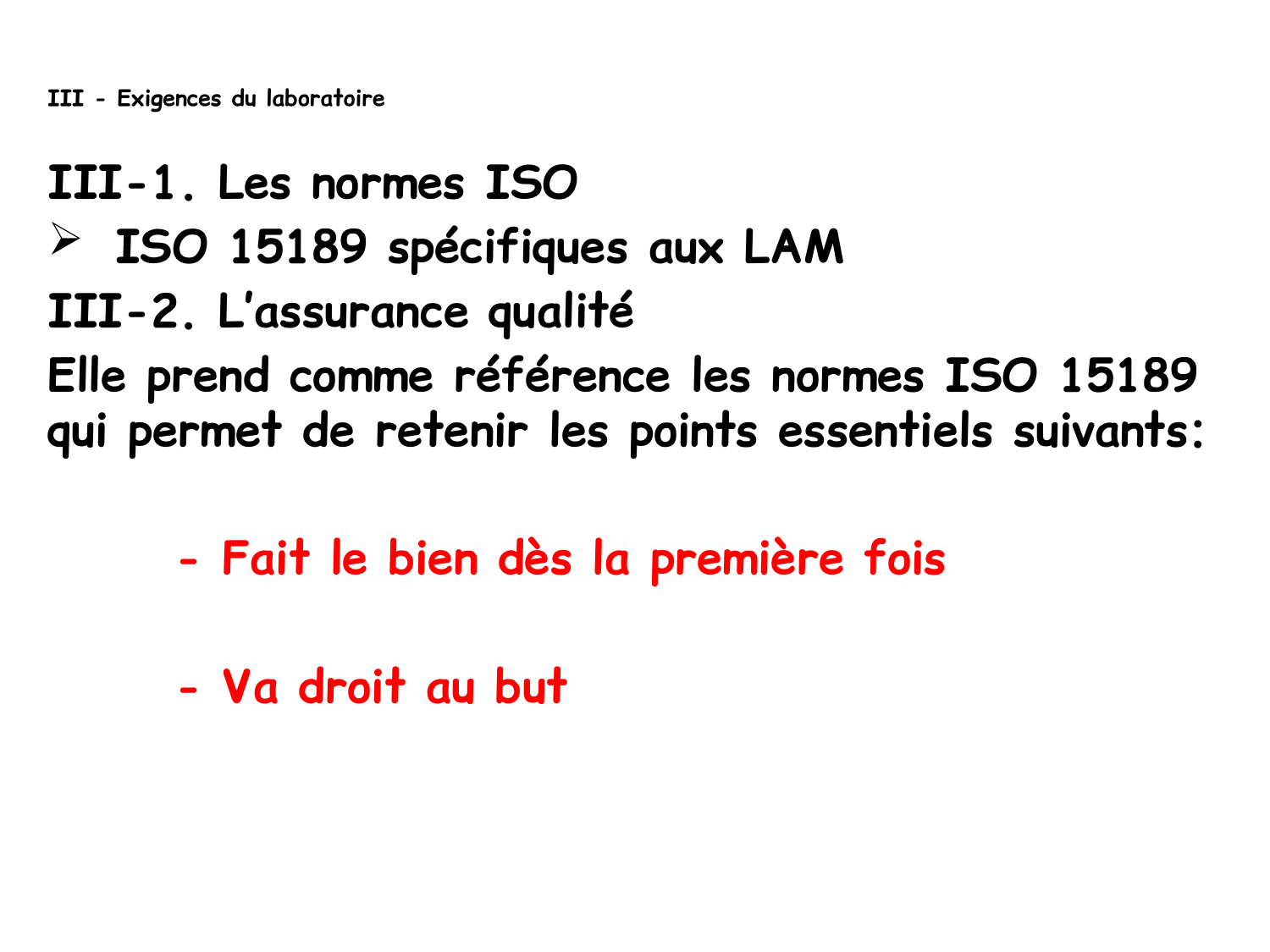

# III - Exigences du laboratoire
III-1. Les normes ISO
 ISO 15189 spécifiques aux LAM
III-2. L’assurance qualité
Elle prend comme référence les normes ISO 15189 qui permet de retenir les points essentiels suivants:

	- Fait le bien dès la première fois

	- Va droit au but